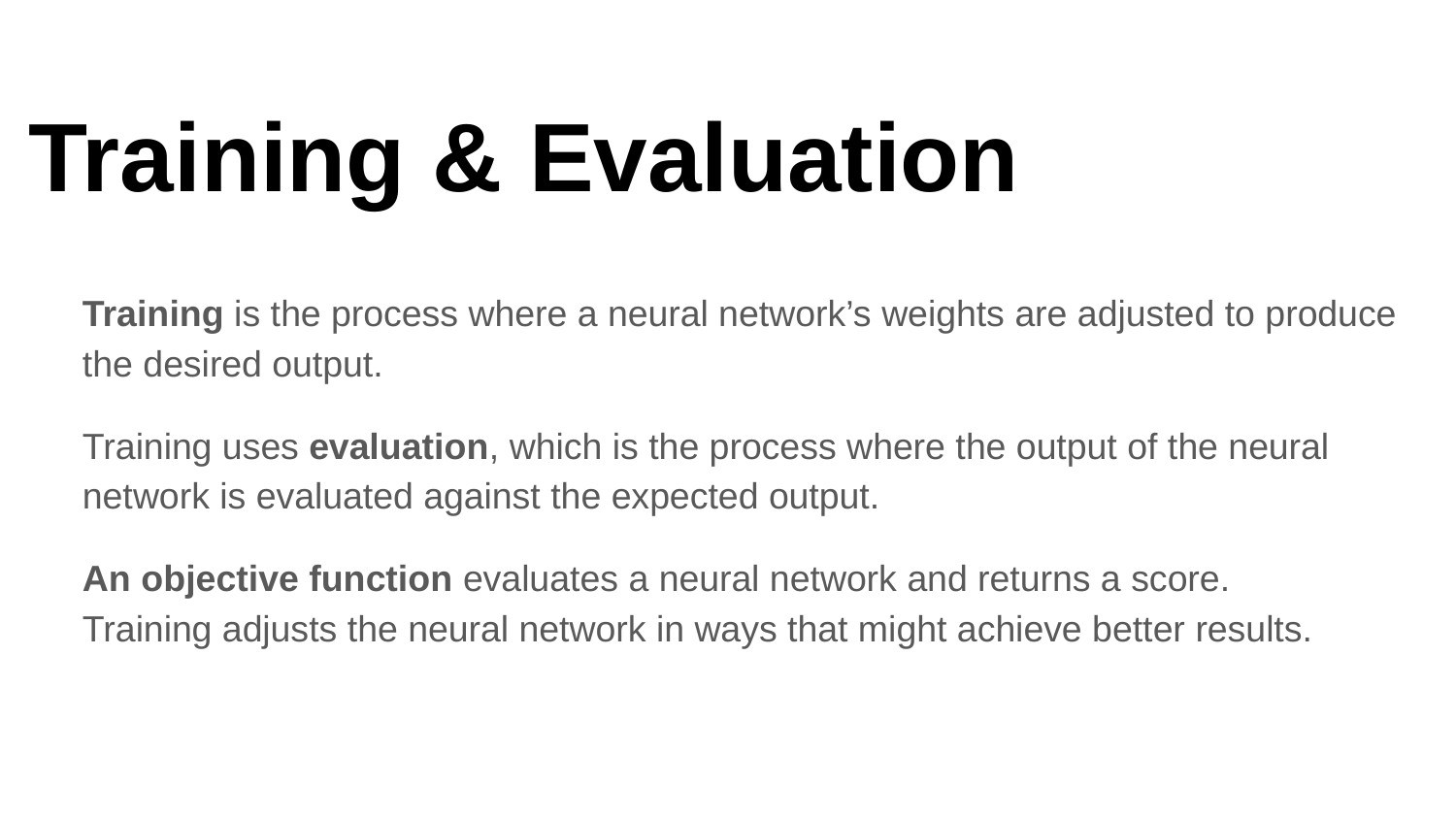

# Training & Evaluation
Training is the process where a neural network’s weights are adjusted to produce the desired output.
Training uses evaluation, which is the process where the output of the neural network is evaluated against the expected output.
An objective function evaluates a neural network and returns a score.
Training adjusts the neural network in ways that might achieve better results.